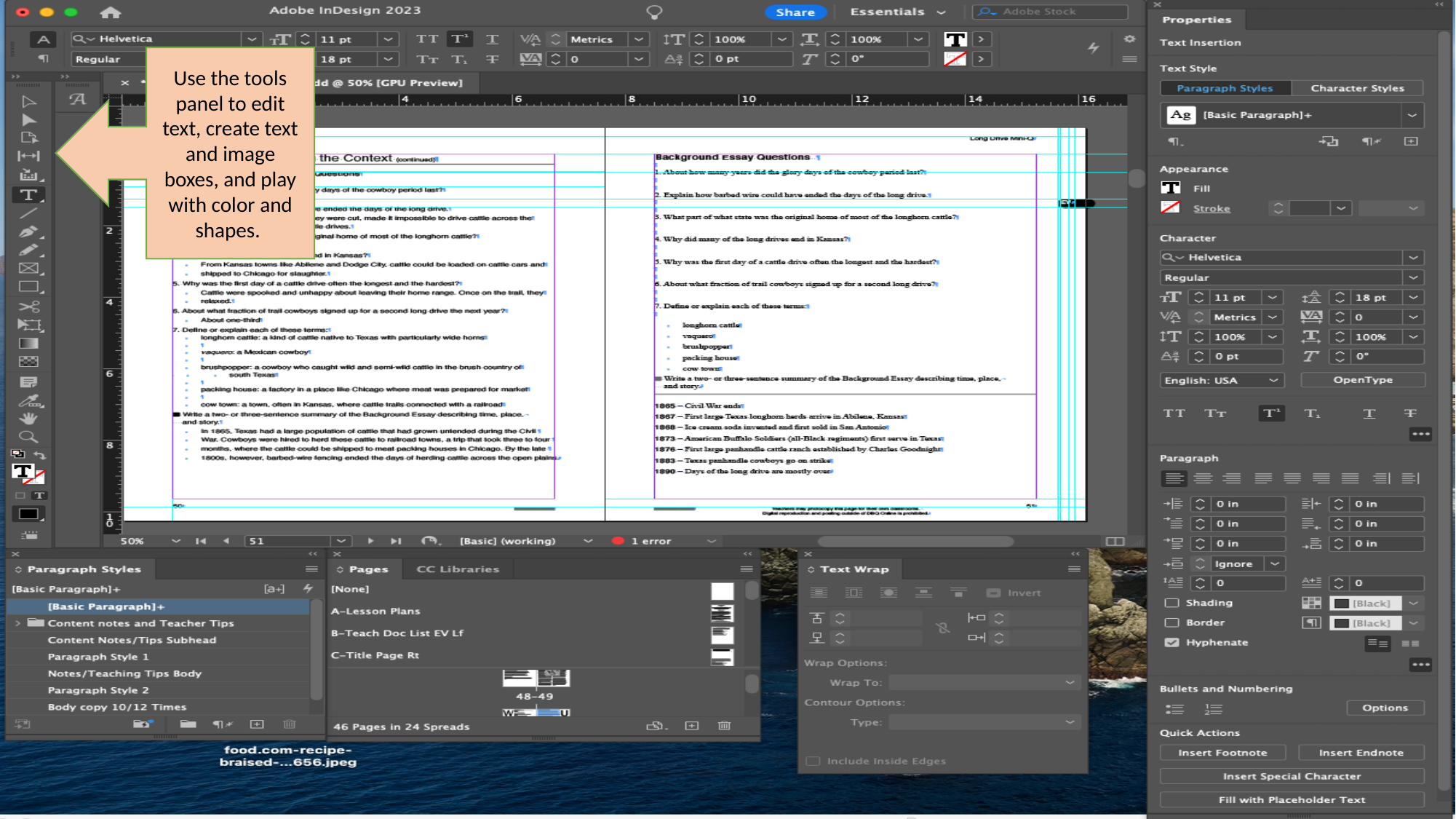

Use the tools panel to edit text, create text and image boxes, and play with color and shapes.